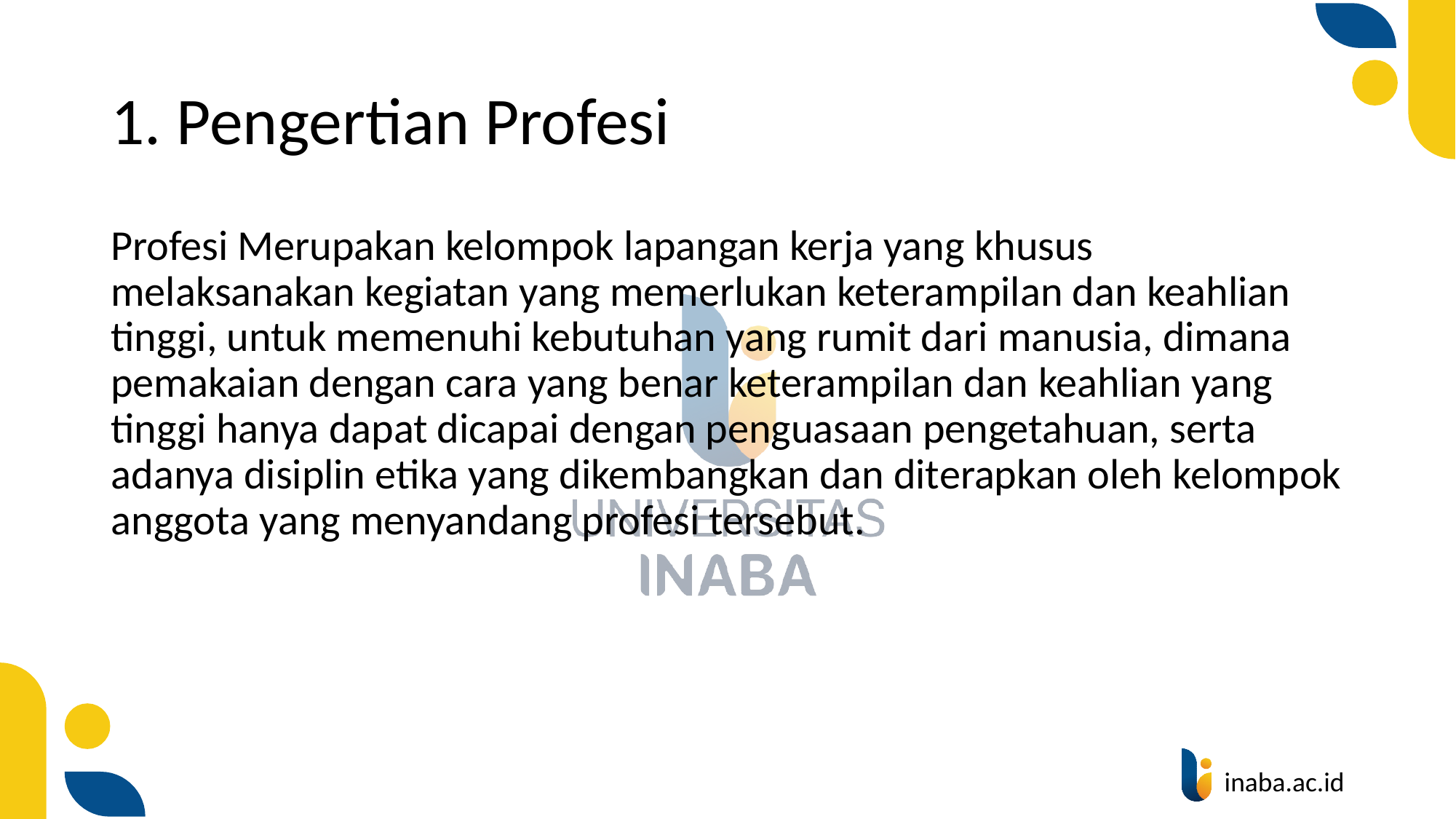

# 1. Pengertian Profesi
Profesi Merupakan kelompok lapangan kerja yang khusus melaksanakan kegiatan yang memerlukan keterampilan dan keahlian tinggi, untuk memenuhi kebutuhan yang rumit dari manusia, dimana pemakaian dengan cara yang benar keterampilan dan keahlian yang tinggi hanya dapat dicapai dengan penguasaan pengetahuan, serta adanya disiplin etika yang dikembangkan dan diterapkan oleh kelompok anggota yang menyandang profesi tersebut.